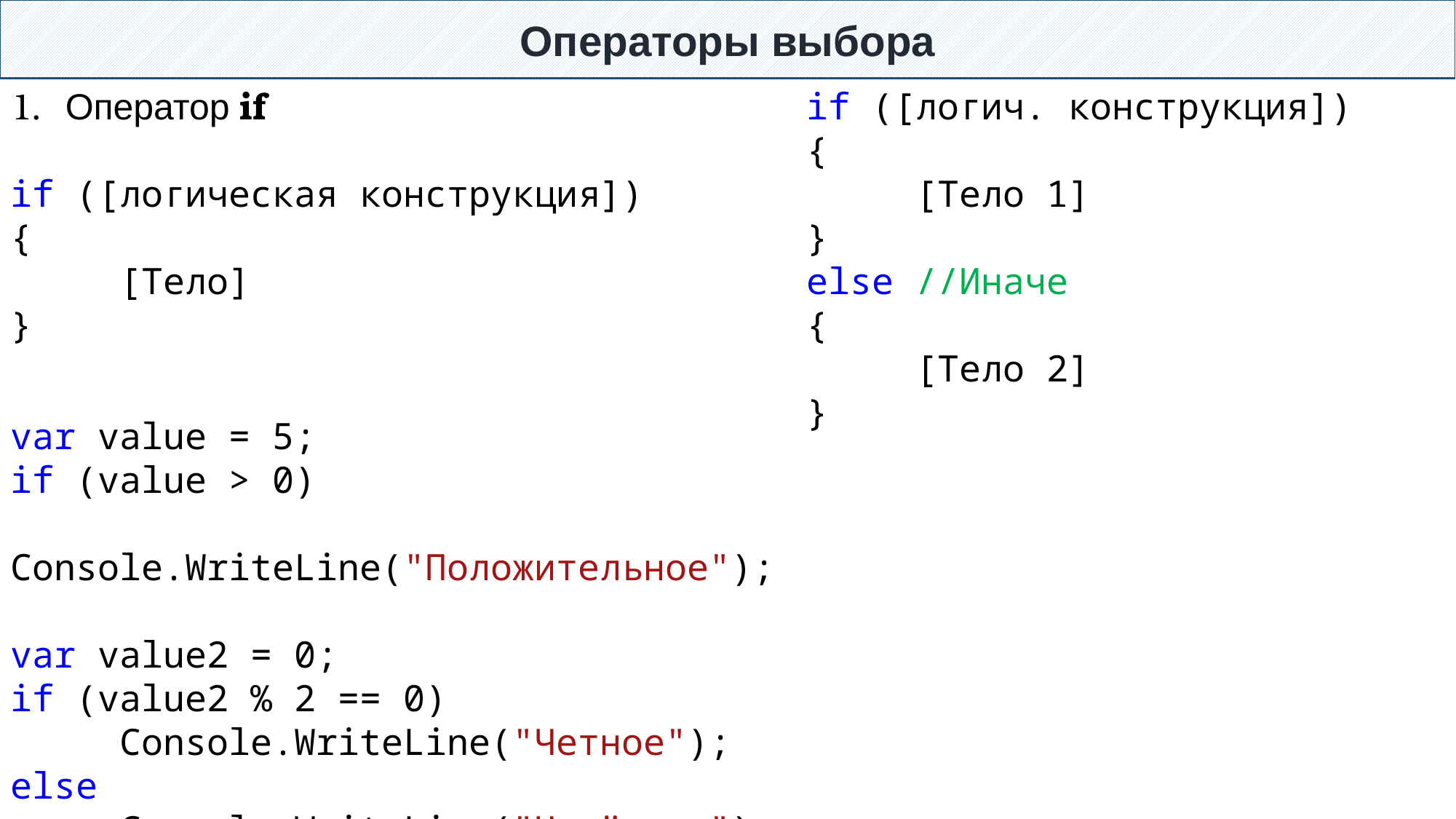

Операторы выбора
Оператор if

if ([логическая конструкция])
{
	[Тело]
}
if ([логич. конструкция])
{
	[Тело 1]
}
else //Иначе
{
	[Тело 2]
}

var value = 5;
if (value > 0)
	Console.WriteLine("Положительное");

var value2 = 0;
if (value2 % 2 == 0)
	Console.WriteLine("Четное");
else
	Console.WriteLine("Нечётное");